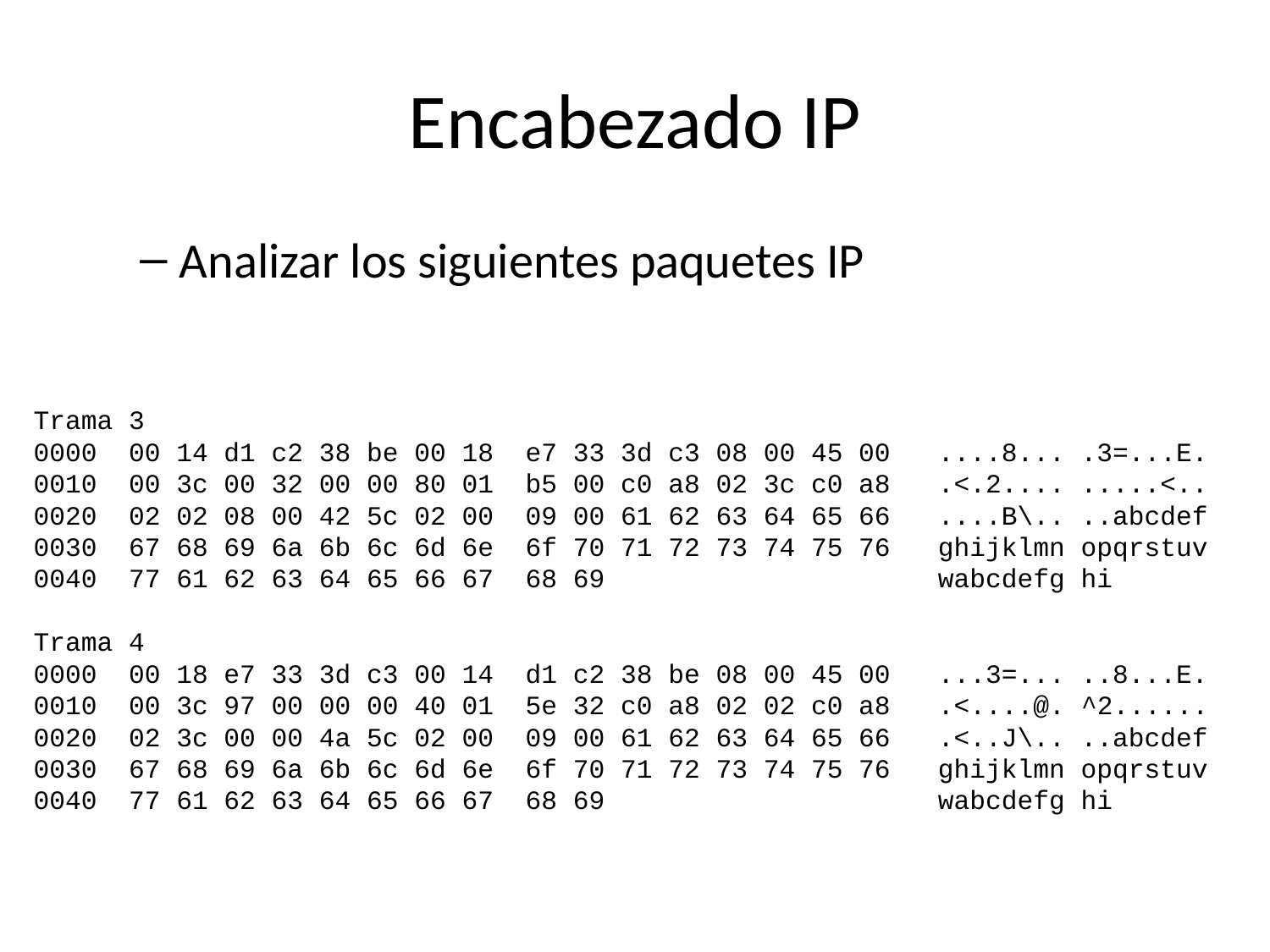

# Encabezado IP
Analizar los siguientes paquetes IP
Trama 3
0000  00 14 d1 c2 38 be 00 18  e7 33 3d c3 08 00 45 00   ....8... .3=...E.
0010  00 3c 00 32 00 00 80 01  b5 00 c0 a8 02 3c c0 a8   .<.2.... .....<..
0020  02 02 08 00 42 5c 02 00  09 00 61 62 63 64 65 66   ....B\.. ..abcdef
0030  67 68 69 6a 6b 6c 6d 6e  6f 70 71 72 73 74 75 76   ghijklmn opqrstuv
0040  77 61 62 63 64 65 66 67  68 69                     wabcdefg hi

Trama 4
0000  00 18 e7 33 3d c3 00 14  d1 c2 38 be 08 00 45 00   ...3=... ..8...E.
0010  00 3c 97 00 00 00 40 01  5e 32 c0 a8 02 02 c0 a8   .<....@. ^2......
0020  02 3c 00 00 4a 5c 02 00  09 00 61 62 63 64 65 66   .<..J\.. ..abcdef
0030  67 68 69 6a 6b 6c 6d 6e  6f 70 71 72 73 74 75 76   ghijklmn opqrstuv
0040  77 61 62 63 64 65 66 67  68 69                     wabcdefg hi